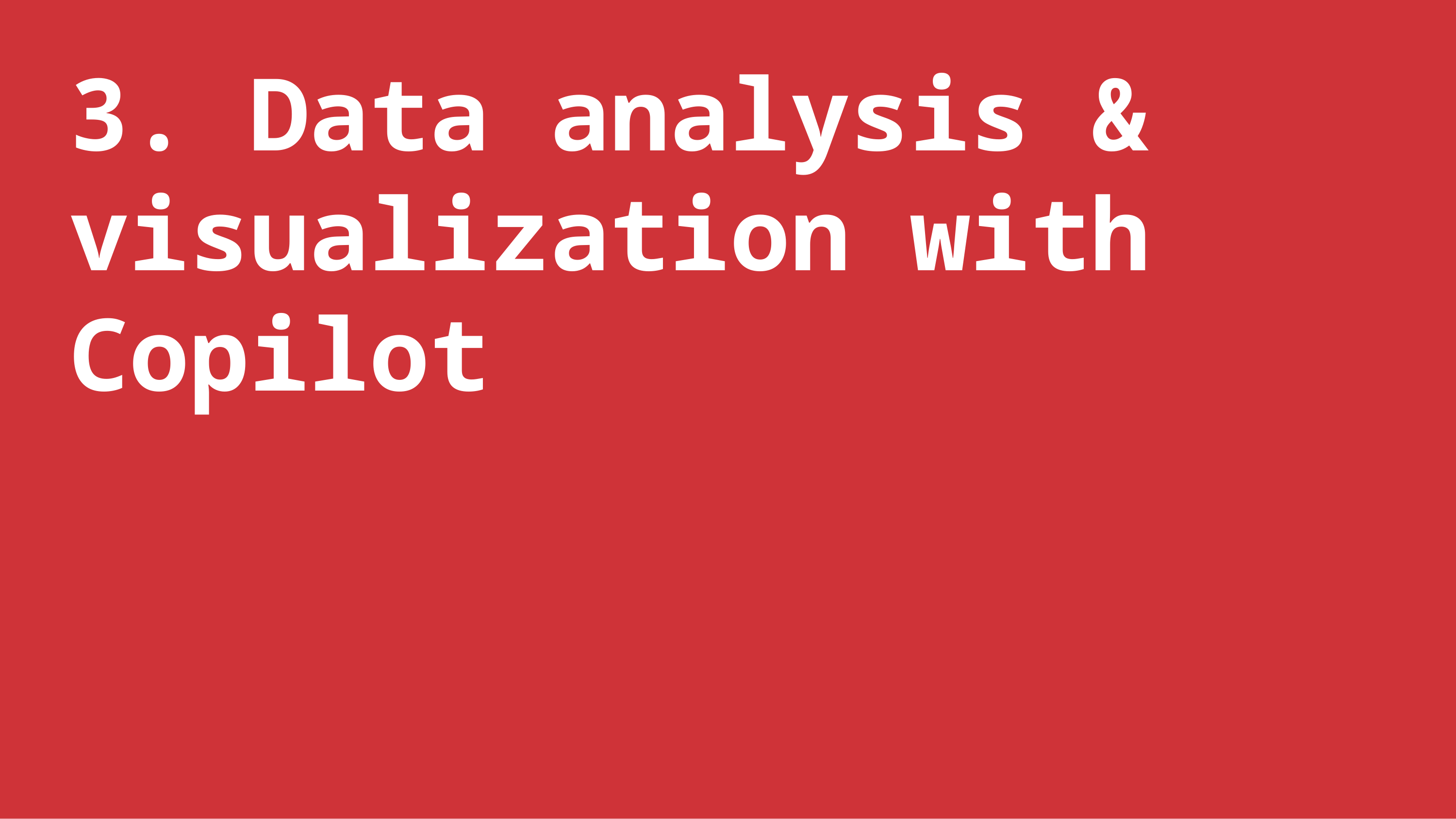

3. Data analysis & visualization with Copilot